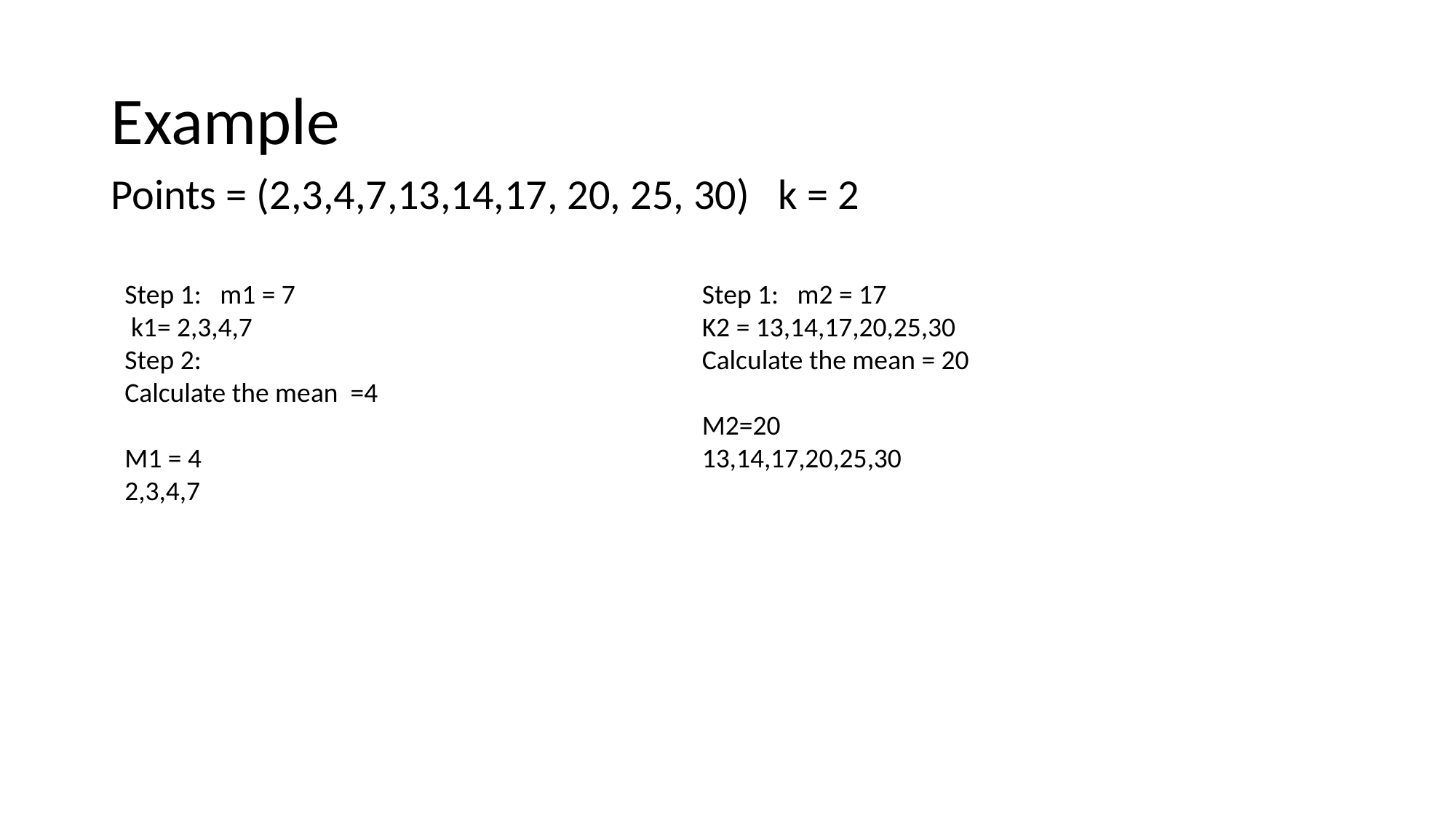

# Example
Points = (2,3,4,7,13,14,17, 20, 25, 30)   k = 2
Step 1:   m1 = 7
 k1= 2,3,4,7
Step 2:
Calculate the mean  =4

M1 = 4
2,3,4,7

Step 1:   m2 = 17
K2 = 13,14,17,20,25,30
Calculate the mean = 20

M2=20
13,14,17,20,25,30